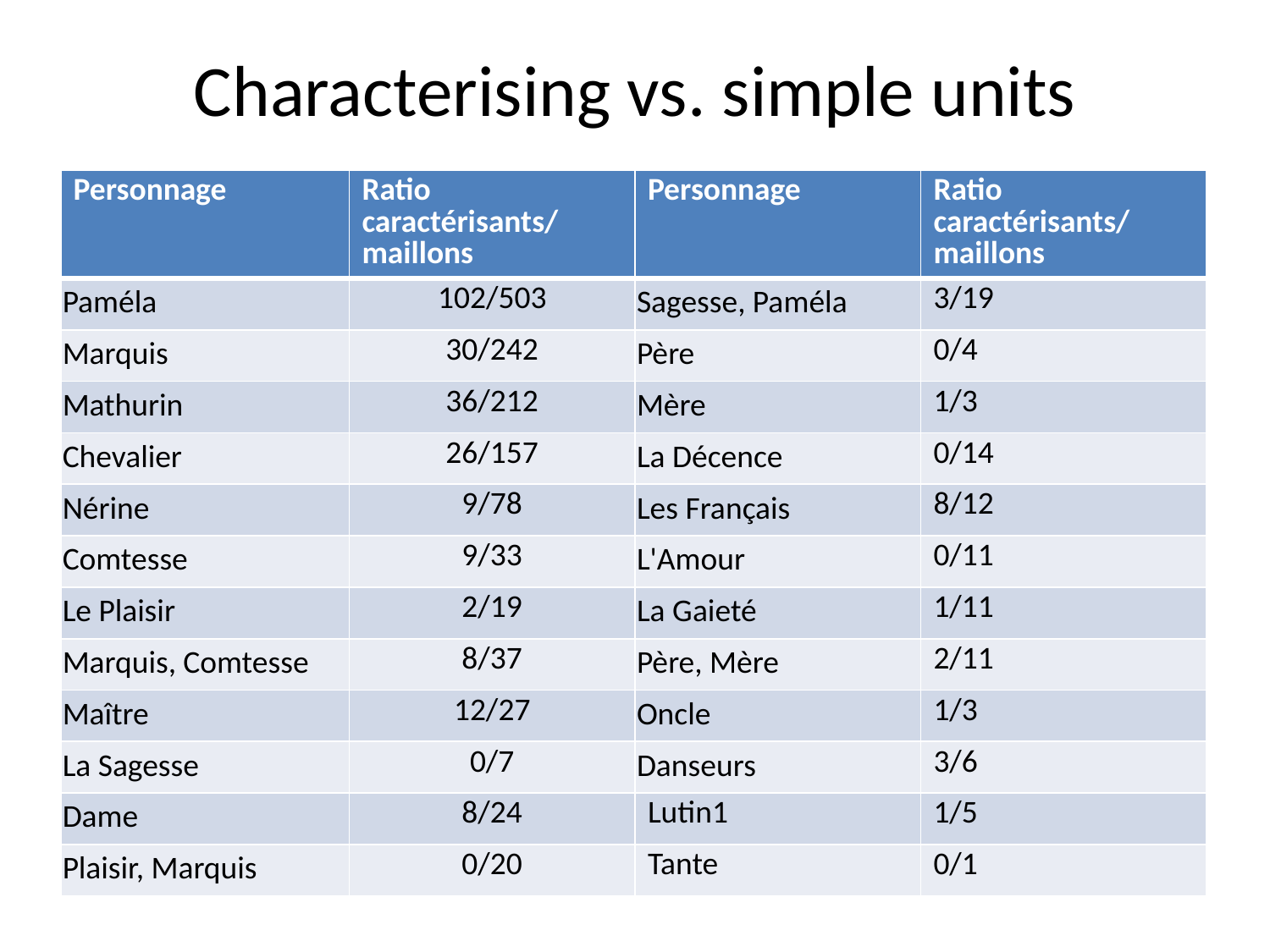

# Characterising vs. simple units
| Personnage | Ratio caractérisants/ maillons | Personnage | Ratio caractérisants/ maillons |
| --- | --- | --- | --- |
| Paméla | 102/503 | Sagesse, Paméla | 3/19 |
| Marquis | 30/242 | Père | 0/4 |
| Mathurin | 36/212 | Mère | 1/3 |
| Chevalier | 26/157 | La Décence | 0/14 |
| Nérine | 9/78 | Les Français | 8/12 |
| Comtesse | 9/33 | L'Amour | 0/11 |
| Le Plaisir | 2/19 | La Gaieté | 1/11 |
| Marquis, Comtesse | 8/37 | Père, Mère | 2/11 |
| Maître | 12/27 | Oncle | 1/3 |
| La Sagesse | 0/7 | Danseurs | 3/6 |
| Dame | 8/24 | Lutin1 | 1/5 |
| Plaisir, Marquis | 0/20 | Tante | 0/1 |